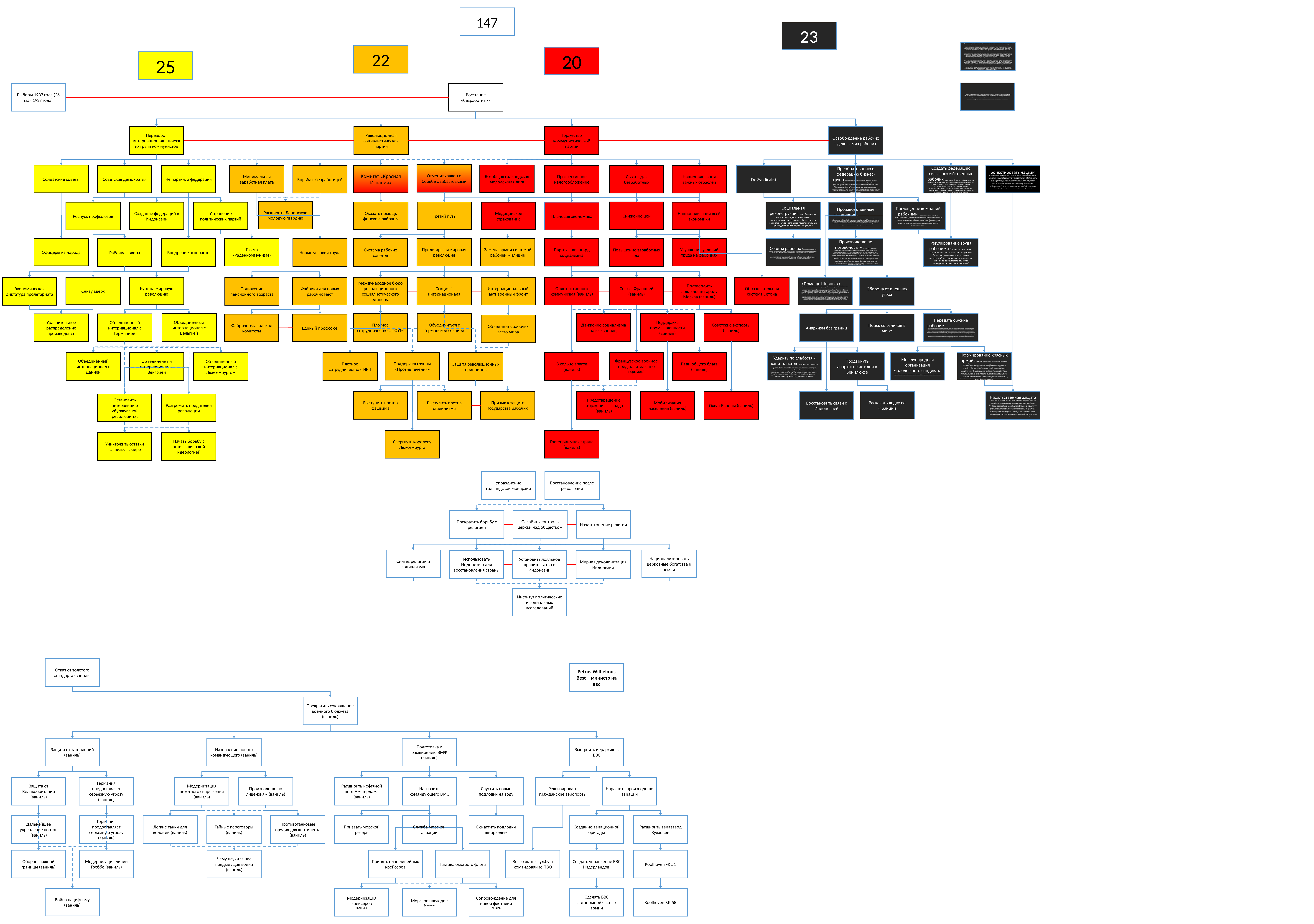

147
23
Первым средством борьбы синдикалистов была забастовка. Забастовка рассматривалась не только как средство разрешения заработной платы и других конфликтов, но и забастовки солидарности высоко ценились. Забастовка также способствовала боеспособности и взаимной солидарности рабочих.¬¬Были также бойкоты и ярлыки: плохих работодателей нужно было бойкотировать, если это возможно, и нужно было составить белые списки хороших работодателей. С концентрацией капитала ярлык стал менее подходящим средством. Однако бойкот по-прежнему считался актуальным, например, бойкот реакционных стран. Затем был саботаж, который мог принимать разные формы, такие как пунктуальные действия, медленные действия или даже уничтожение машин. Основным средством борьбы, пропагандируемым синдикалистами, была всеобщая забастовка, как средство достижения социализма. «Обычная» забастовка считалась важной из-за ее воспитательной ценности в борьбе и потому, что она ослабляла капитализм. Однако всеобщая забастовка была средством борьбы на службе социальной революции, ибо превращала ослабление капитализма в паралич. Заговорили о всеобщей забастовке, когда забастовала такая большая часть рабочих, что фактически был достигнут паралич. Таким образом, не было необходимости, чтобы все рабочие в определенной области или отрасли бастовали.¬¬¬¬но что их число было достаточно большим, чтобы быть эффективным. Корнелиссен оценил период в 48 часов как достаточный, чтобы передать власть в руки рабочих:¬«За двадцать четыре часа в два раза больше будет сделано для развития нашего человеческого рода, чем за два раза в двадцать четыре года болтовни на подушках парламентов». Синдикализм был антимилитаристским, потому что военный аппарат был важным препятствием для прямых действий рабочих. В конце концов, внутри капитализма против бастующих и командированных рабочих была развернута армия. Таким образом, чтобы добиться экономического освобождения рабочего класса, пропаганда антимилитаризма должна была сочетаться с пропагандой всеобщей забастовки. Например, Б. Рейндорп писал в «Анархистском социализме и экономическом действии», что это:¬¬¬«...от проникновения антимилитаристских идей в рабочие массы будет зависеть главным образом, встретит ли всеобщая забастовка непреодолимые препятствия на своем пути».
22
20
25
«2. - Убедить рабочих оружейных заводов и заводов, которые могут быть переоборудованы для военных целей, в том, что задача сознательных рабочих состоит в том, чтобы с началом войны объявить забастовку, захватить запасы военных материалов и сырьевую войну. материала и вырвать управление фабриками из рук капиталистов». 146) (Курсив VB/EvdT)¬Принятый текст заканчивался следующим предложением:Словом, надо использовать все средства, чтобы всеобщая забастовка превратилась в победоносную революцию.
Восстание «безработных»
Выборы 1937 года (26 мая 1937 года)
Переворот интернационалистических групп коммунистов
Революционная социалистическая партия
Торжество коммунистической партии
Освобождение рабочих – дело самих рабочих!
Отменить закон о борьбе с забастовками
Всеобщая голландская молодёжная лига
Солдатские советы
Бойкотировать нацизм (Заседание совета директоров 18-19 марта 1933 г. еще раз подчеркнуло отвращение к гитлеровскому режиму. Движение сначала осуждало нацистский террор, в том числе преследование евреев, а затем призывало к протестам и бойкоту немецких товаров до тех пор, пока нацистский террор не прекратится. 160) НСВ сделал ряд выводов из событий в Германии. По ее словам, сегодня в очередной раз доказана бессилие и никчемность парламентаризма. Профсоюзная политика, направленная на сотрудничество с государством и капиталом, провалилась. Теперь должно быть ясно, что методы борьбы и позиция, отстаиваемые НСВ, были единственно правильными. Голландские рабочие должны массово следовать этим принципам.)
Советская демократия
Не партия, а федерация
Комитет «Красная Испания»
Минимальная заработная плата
Прогрессивное налогообложение
Борьба с безработицей
Льготы для безработных
Преобразованию в федерацию бизнес-групп (Готовясь к этой будущей социальной структуре, профсоюз, в данном случае NSV, должен был организоваться по модели будущей советной республики, что фактически означало преобразование в федерацию бизнес-групп. Перед этими бизнес-группами должны быть поставлены три задачи:¬¬— внушайте другим рабочим мысль, что социализм может быть осуществлен только их собственной борьбой;— сбор технических и экономических данных, которые могли бы облегчить труд организации бизнеса;— побуждение сотрудников к непримиримой классовой борьбе.)
Создать федерацию сельскохозяйственных рабочих (Сельскохозяйственные рабочие в период 1929-1940 гг. фактически не играли значительной роли. Как мы уже видели, федерация была распущена 1 февраля 1935 года. Последующие попытки NSV создать федерацию сельскохозяйственных рабочих снова потерпели неудачу. Что касается разброса, то у нас сложилось впечатление, что отдел был только один, а именно в Вольдендорпе (Гронинген).)
De Syndicalist
Национализация важных отраслей
Расширить Ленинскую молодую гвардию
Снижение цен
Поглощение компаний рабочими (- усиление осознания голландским пролетариатом того, что решение всех его проблем можно искать только в том, чтобы взять компании в свое собственное управление;¬¬- подготовка рабочих к поглощению компаний, среди прочего путем изучения администрации, технологии и т.п. их компании;¬- сбор статистического материала о наличной рабочей силе, объемах производства, потребления и потребности;- направление всей борьбы на корпоративное поглощение;)
Оказать помощь финским рабочим
Третий путь
Социальная реконструкция (преобразование NSV в организацию в коммерческих организациях и промышленных федерациях, и рассматривать эти органы как подготовительные органы для социальной реконструкции;¬)
Медицинское страхование
Создание федераций в Индонезии
Устранение политических партий
Национализация всей экономики
Производственные ассоциации (Во время социалистической революции союзы городских и сельских рабочих должны были быть преобразованы в производственные ассоциации, которым должны были быть переданы руководство и управление производством и распределением. В течение этого периода предметы первой необходимости, такие как еда и одежда, должны были предоставляться бесплатно. Насилие в защиту революции считалось законным, но оно должно быть временным. Это должны были сделать вооруженные граждане во главе с временно назначенными вождями. Все бывшие чиновники, такие как министры, члены парламента, начальники полиции и армии, должны были быть арестованы. Почта, телефон и телеграф должны быть заняты, а печатная пресса должна быть под контролем.)
Роспуск профсоюзов
Плановая экономика
Офицеры из народа
Производство по потребностям (Кроме того, подробно обсуждалась структура будущей советской республики. Советы должны быть организованы по компаниям, а не по профессиям. Фактором, определяющим производство, должна была стать потребность. Эта потребность проявилась бы в органах распределения, таких как универмаги и магазины; поэтому здесь необходимо иметь распределительные советы на местном, региональном, национальном и международном уровнях. Эти распределительные советы должны быть связаны совнархозами с производственными или заводскими советами. В периоды относительного дефицита распределение должно осуществляться советами потребителей, состоящими из всех потребителей; здесь снова вышеупомянутая региональная градация.¬¬¬¬)
Газета «Раденкоммунизм»(
Замена армии системой рабочей милиции
Улучшение условий труда на фабриках
Советы рабочих (Специальная исследовательская комиссия опубликовала отчет о рабочих советах в 1932 году. Согласно этому отчету, советы возникали стихийно во всех местах, где люди работали вместе и где можно было организовать работу или представить определенные интересы. Организация совета не ограничивалась экономической жизнью, но охватывала общество в целом. Как организационные институты советы должны были работать снизу вверх:¬¬«Они есть полное отрицание политического централизма и всякой государственной организации. Советы антипарламентские: это не представительные, а управляющие организации. (...) Советы децентрализованы и федеративны. (...) Партийная система и система советов несовместимы». 1)¬¬¬.)
Пролетарская мировая революция
Партия – авангард социализма
Новые условия труда
Внедрение эсперанто
Система рабочих советов
Повышение заработных плат
Регулирование труда рабочими (Регулирование труда в соответствии с волей большинства рабочих будет, следовательно, осуществимо в долгосрочной перспективе лишь в том случае, если ничто не мешает меньшинству перегруппироваться самостоятельно)
Рабочие советы
Образовательная система Сетона
Курс на мировую революцию
Снизу вверх
Международное бюро революционного социалистического единства
Секция 4 интернационала
Интернациональный антивоенный фронт
«Помощь Шпанье»(Гражданская война в Испании привела к широкому сотрудничеству в комитете «Красная Испания», который был основан в ноябре 1936 года. Участвующими организациями были NSV (включая LSVB и SAJO), NAS (включая женщин NAS и молодежь NAS) и RSAP. Поскольку «Красная Испания» преследовала ограниченную цель, т. е. сбор денег на помощь натурой, т. е. продовольствием и одеждой, сотрудничество в этом было приемлемо для НСВ. Когда после Барселоны — мая 1937 года РСАП и НАН захотели провести агитацию в пользу преследуемых в республике, а также оказать поддержку дружественным организациям, НСВ отказалась от участия. В результате NSV покинуло «Красное Шпанье» и перешло к новому комитету «Помощь Шпанье». 122) Федерация анархистов Нидерландов (ФАН), организация, основанная под влиянием гражданской войны в Испании и по аналогии с испанской Federación Anarquista Ibérica (FAI), также участвовала в «Помогает Испании». Отличие от свободных социалистов заключалось в том, что ФАН была готова принять определенные формы организации. Более того, ФАН не знал о ненасильственной позиции свободных социалистов в отношении Испании. NSV очень положительно оценила FAN, и степень сотрудничества была высокой. Например, членам ФАН разрешили посещать пятидесятнические лагеря НСВ.)
Союз с Францией (ваниль)
Оплот истинного коммунизма (ваниль)
Подтвердить лояльность городу Москва (ваниль)
Фабрики для новых рабочих мест
Экономическая диктатура пролетариата
Понижение пенсионного возраста
Оборона от внешних угроз
Передать оружие рабочим (Таким образом, можно сказать, что и де Йонг, и Уарт выступали за забастовку в начале войны. Однако они расходились во мнениях относительно стратегии, которой следует следовать ниже. Де Йонг хотел уничтожить все оружие, в то время как Уарт выступал за завоевание всего оружия рабочими, чтобы довести социальную революцию до успешного завершения.¬В годы после Льежского конгресса дискуссия об указанном противоречии продолжалась. В ходе этой дискуссии идеи Юарта, с одной стороны, и Де Йонга и Мюллера-Ленинга, с другой, становились все более ясными. Основные положения обеих точек зрения будут представлены ниже.¬¬¬Де Йонг и Мюллер-Ленинг не видели смысла в вооруженной защите социальной революции. По их мнению, это имело бы контрреволюционный эффект. Во времена всевозможных современных военных средств, таких как самолеты и газы, контрреволюционные армии использовали бы все эти средства в своей борьбе с революцией. В вооруженной защите социальной революции, если кто-то хотел добиться успеха, нужно было использовать эти современные методы войны. Это привело бы к тому, что революционерам пришлось бы формировать полную армию, в которой централистское наращивание было бы неизбежным. Именно эта централизация, диаметрально противоположная принципам МАА, была контрреволюционной. Вот почему Альберт де Йонг и Артур Мюллер-Ленинг не хотели доводить дело до вооруженного переворота. Это требовало очень обдуманного отношения рабочего класса. Она должна была предотвратить развязывание войны; это путем оккупации компаний и распределительных органов, а также уничтожения арсенала. Тогда социальную революцию должны были защищать экономические организации, созданные во время революции самими рабочими. Таким образом, они остались верны федералистским принципам.)
Плотное сотрудничество с ПОУМ
Объединённый интернационал с Бельгией
Поддержка промышленности (ваниль)
Советские эксперты (ваниль)
Движение социализма на юг (ваниль)
Объединиться с Германской секцией
Уравнительное распределение производства
Объединённый интернационал с Германией
Анархизм без границ
Поиск союзников в мире
Единый профсоюз
Фабрично-заводские комитеты
Объединить рабочих всего мира
Французское военное представительство (ваниль)
Формирование красных армий (Юарт полагал, что капиталисты будут всячески противиться социальной революции; поэтому, по его мнению, требовалась насильственная защита. Рабочие должны подготовиться к этому заранее. Это было очевидно в резолюции, предложенной французской секцией и вдохновленной Уартом на Конгрессе IAA 1931 года:¬«…отныне необходимо, чтобы рабочая организация создавала корпуса для подготовки революции, для защиты революции и для наступления». 149)¬¬Эта резолюция не была поставлена на голосование в Конгрессе. Здесь ясно, что мысли Уарта были в направлении формирования «красных армий». Хуарт также отрицал, что его идеи о вооруженной защите социальной революции неизбежно приведут к созданию армий с централизованной структурой. Он утверждал, что федеративная структура возможна и необходима как в экономической жизни, так и в военном аппарате.
Ударить по слабостям капиталистов (Возможно, здесь еще могут быть выгодные условия для торговли с соседями, тип дешевая рабочая сила, но в замен вы получите прирост анархизма. Ну тип буржуи ради выгоды не будут чураться и анархистов по убеждениямну т.е. само "государство" врятли будет иметь с тобой дело, но отдельно взятые фирмы той же Бельгии или Франции — вполне. До тех пор, пока ты не доставляешь им хлопот)
Продвинуть анархистские идеи в Бенилюксе
Международная организация молодежного синдиката (Наконец, существовало женское движение LSVB, основанное 1 мая 1932 года, и молодежное движение SAJO и OJP. Их отношения с НСВ были урегулированы на съезде в ноябре 1936 года. С этого времени LSVB было предоставлено право слова и совещательного голоса на конференциях и общих собраниях правления. Местным женским союзам были предоставлены такие же права на заседаниях соответствующих советов SAS и местных органов власти. Предложение со стороны ЛСВБ предоставить этой организации точно такие же права, как и всем другим федерациям, было отложено съездом без принятия решения. В последующие годы эта тема уже не обсуждалась.¬¬В отношении SAJO и OJP было предусмотрено, среди прочего, что NSV будет представлен в национальном молодежном движении через Национальную комиссию по делам молодежи, назначаемую из трех ее членов. Члены правления SAJO и OJP были исключены из этого комитета. В местах с отделениями SAJO и OJP мог быть назначен местный молодежный совет; снова с вышеупомянутым исключением членов правления SAJO и OJP. В отношении OJP был принят ряд других статей. Статья 38 дала ведомственным советам NSV право финансового контроля над OJP. Статья 5 регулирует назначение местных отделов:«Правление местного отделения, если отделение не разделено на секции, назначается правлением местной АТС НСВ на месте (САС)». 53)На самом деле молодежное движение имело какое-то значение только в Амстердаме, в основном из-за деятельности Россо. В других местах отделения САЖО не было, или это отделение состояло всего из нескольких человек. Последнее имело место, например, в Энсхеде, где действовало всего несколько человек. Это также было связано с тем, что в Энсхеде уже существовало подразделение Молодежной ассоциации полных трезвенников (JGOB), которое в целом руководствовалось теми же принципами, что и SAJO, основанная позже. В конце 30-х годов молодежное движение НСВ почти не существовало. Мадленер, например, заявил на конференции 1940 года, что SAJO умерла и что дела у OJP тоже не ладятся.).)
Поддержка группы «Против течения»
Плотное сотрудничество с НРП
Объединённый интернационал с Данией
В кольце врагов (ваниль)
Ради общего блага (ваниль)
Объединённый интернационал с Венгрией
Защита революционных принципов
Объединённый интернационал с Люксембургом
Раскачать лодку во Франции
Выступить против фашизма
Призыв к защите государства рабочих
Выступить против сталинизма
Предотвращение вторжения с запада (ваниль)
Мобилизация населения (ваниль)
Охват Европы (ваниль)
Насильственная защита (Юарт полагал, что капиталисты будут всячески противиться социальной революции; поэтому, по его мнению, требовалась насильственная защита. Рабочие должны подготовиться к этому заранее. Это было очевидно в резолюции, предложенной французской секцией и вдохновленной Уартом на Конгрессе IAA 1931 года:¬«…отныне необходимо, чтобы рабочая организация создавала корпуса для подготовки революции, для защиты революции и для наступления». 149)¬¬Эта резолюция не была поставлена на голосование в Конгрессе. Здесь ясно, что мысли Уарта были в направлении формирования «красных армий». Хуарт также отрицал, что его идеи о вооруженной защите социальной революции неизбежно приведут к созданию армий с централизованной структурой. Он утверждал, что федеративная структура возможна и необходима как в экономической жизни, так и в военном аппарате.
Восстановить связи с Индонезией
Остановить интервенцию «буржуазной революции» (
Разгромить предателей революции
Свергнуть королеву Люксембурга
Гостеприимная страна (ваниль)
Начать борьбу с антифашистской идеологией
Уничтожить остатки фашизма в мире
Восстановление после революции
Упразднение голландской монархии
Ослабить контроль церкви над обществом
Начать гонение религии
Прекратить борьбу с религией
Синтез религии и социализма
Национализировать церковные богатства и земли
Использовать Индонезию для восстановления страны
Установить лояльное правительство в Индонезии
Мирная деколонизация Индонезии
Институт политических и социальных исследований
Отказ от золотого стандарта (ваниль)
Petrus Wilhelmus Best – министр на ввс
Прекратить сокращение военного бюджета (ваниль)
Назначение нового командующего (ваниль)
Защита от затоплений (ваниль)
Подготовка к расширению ВМФ (ваниль)
Выстроить иерархию в ВВС
Защита от Великобритании (ваниль)
Германия предоставляет серьёзную угрозу (ваниль)
Модернизация пехотного снаряжения (ваниль)
Производство по лицензиям (ваниль)
Реквизировать гражданские аэропорты
Нарастить производство авиации
Расширить нефтяной порт Амстердама (ваниль)
Назначить командующего ВМС
Спустить новые подлодки на воду
Дальнейшее укрепление портов (ваниль)
Германия предоставляет серьёзную угрозу (ваниль)
Легкие танки для колоний (ваниль)
Тайные переговоры (ваниль)
Противотанковые орудия для континента (ваниль)
Призвать морской резерв
Служба морской авиации
Оснастить подлодки шноркелем
Создание авиационной бригады
Расширить авиазавод Кулховен
Оборона южной границы (ваниль)
Модернизация линии Греббе (ваниль)
Чему научила нас предыдущая война (ваниль)
Воссоздать службу и командование ПВО
Создать управление ВВС Нидерландов
Koolhoven FK 51
Принять план линейных крейсеров
Тактика быстрого флота
Война пацифизму (ваниль)
Сделать ВВС автономной частью армии
Koolhoven F.K.58
Модернизация крейсеров
(ваниль)
Морское наследие
(ваниль)
Сопровождение для новой флотилии
(ваниль)